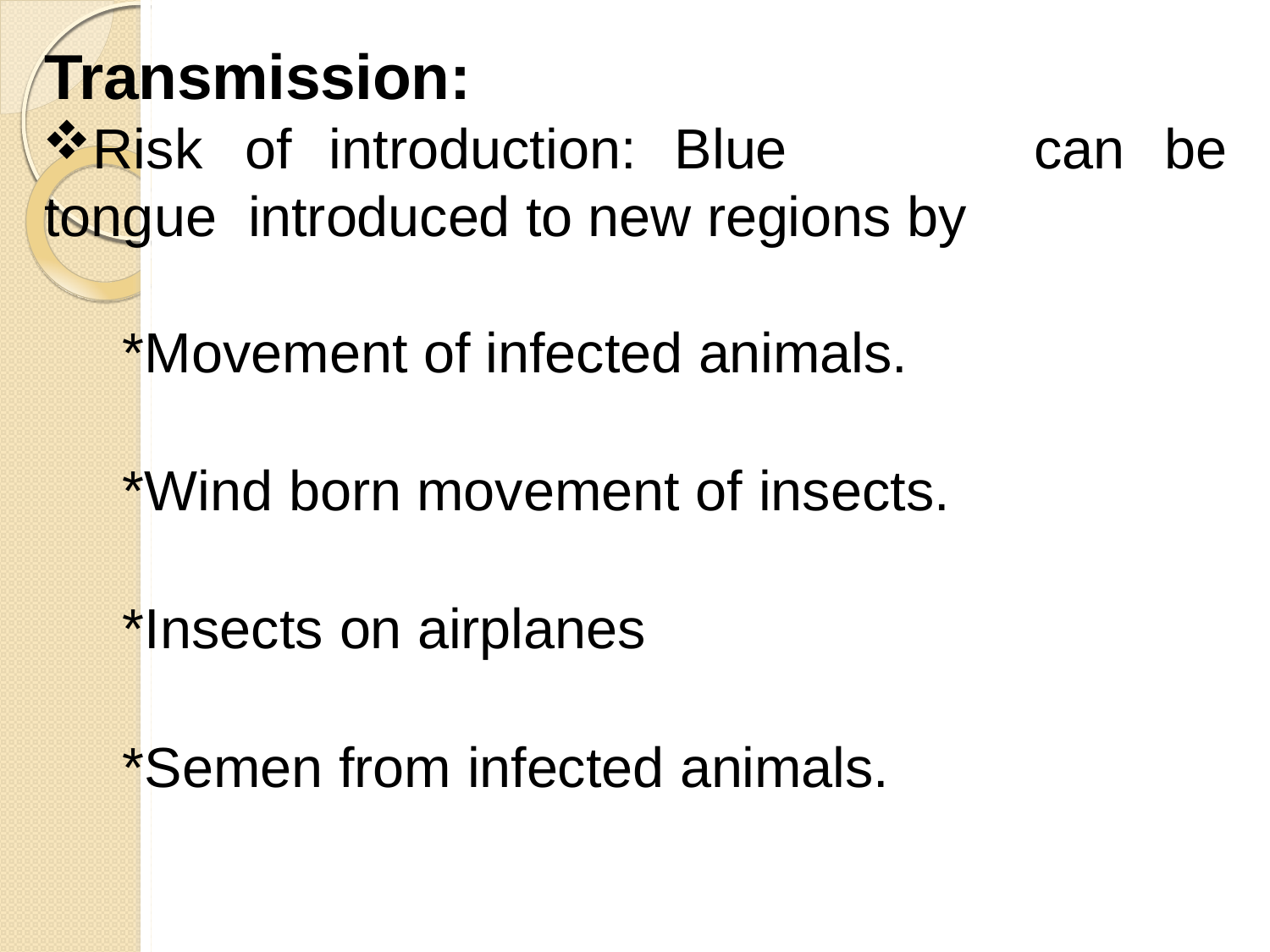

# Transmission:
Risk	of	introduction:	Blue	tongue  introduced to new regions by
can	be
*Movement of infected animals.

*Wind born movement of insects.

*Insects on airplanes

*Semen from infected animals.